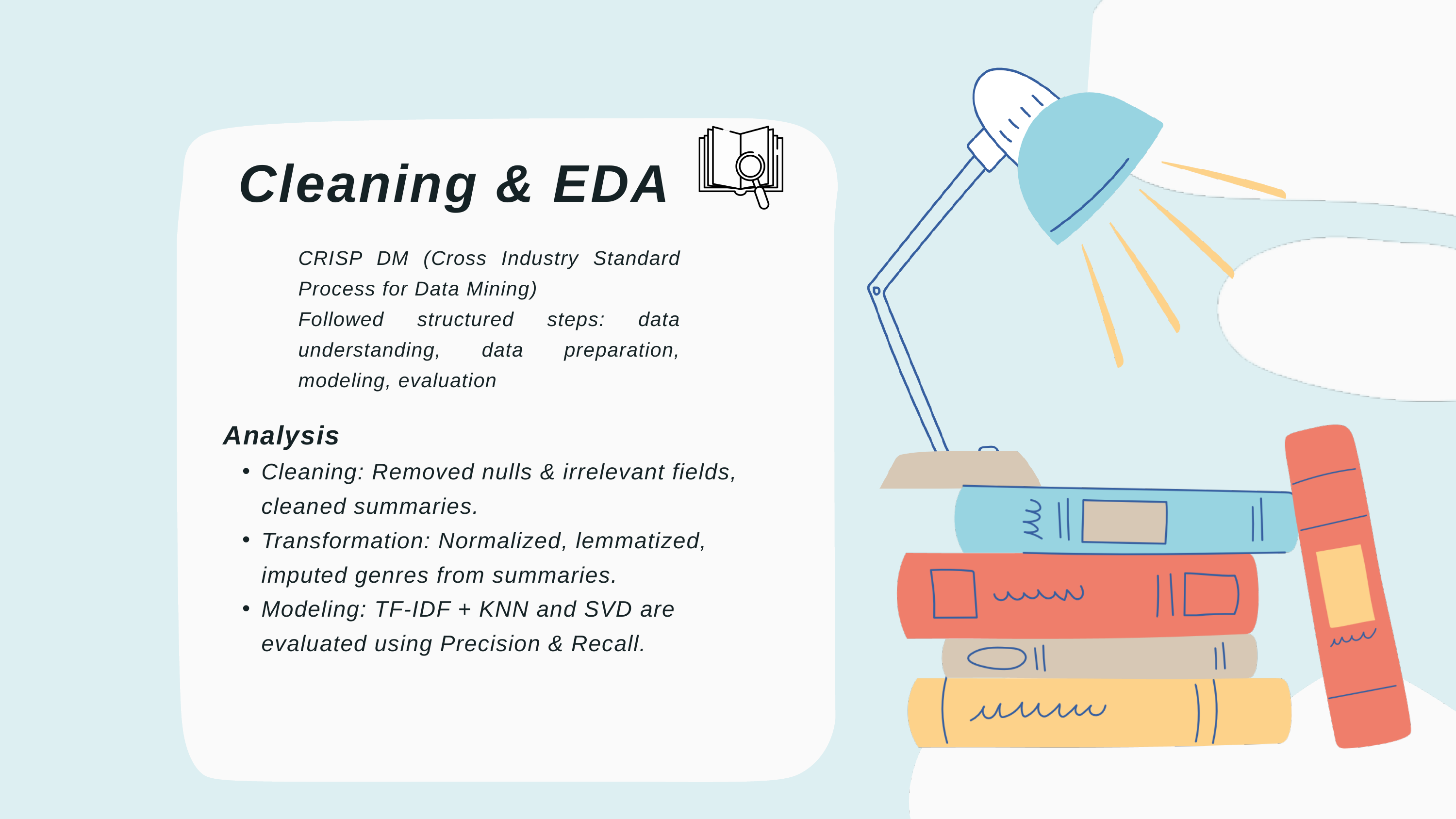

Cleaning & EDA
CRISP DM (Cross Industry Standard Process for Data Mining)
Followed structured steps: data understanding, data preparation, modeling, evaluation
Analysis
Cleaning: Removed nulls & irrelevant fields, cleaned summaries.
Transformation: Normalized, lemmatized, imputed genres from summaries.
Modeling: TF-IDF + KNN and SVD are  evaluated using Precision & Recall.